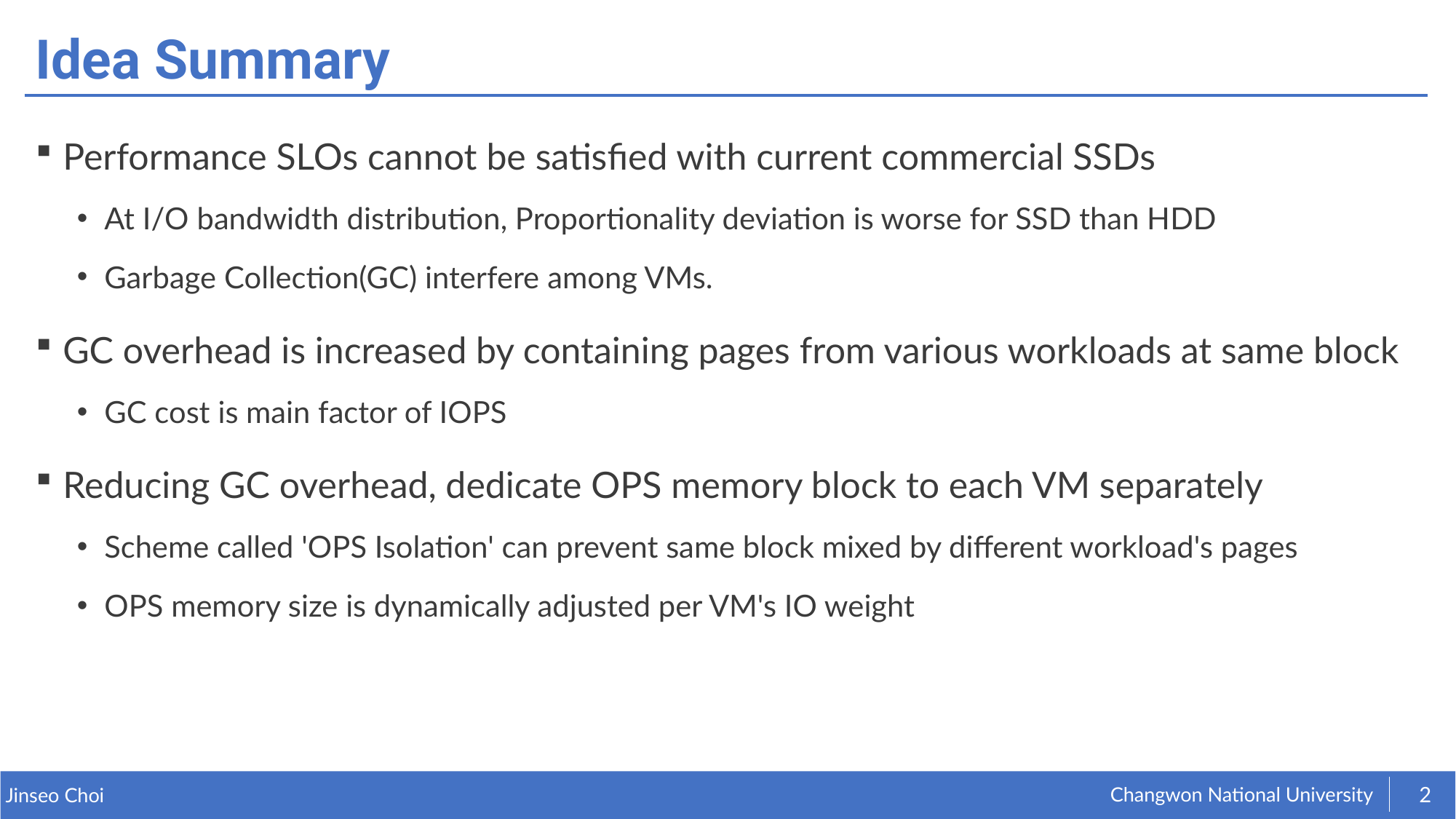

# Idea Summary
Performance SLOs cannot be satisfied with current commercial SSDs
At I/O bandwidth distribution, Proportionality deviation is worse for SSD than HDD
Garbage Collection(GC) interfere among VMs.
GC overhead is increased by containing pages from various workloads at same block
GC cost is main factor of IOPS
Reducing GC overhead, dedicate OPS memory block to each VM separately
Scheme called 'OPS Isolation' can prevent same block mixed by different workload's pages
OPS memory size is dynamically adjusted per VM's IO weight

2